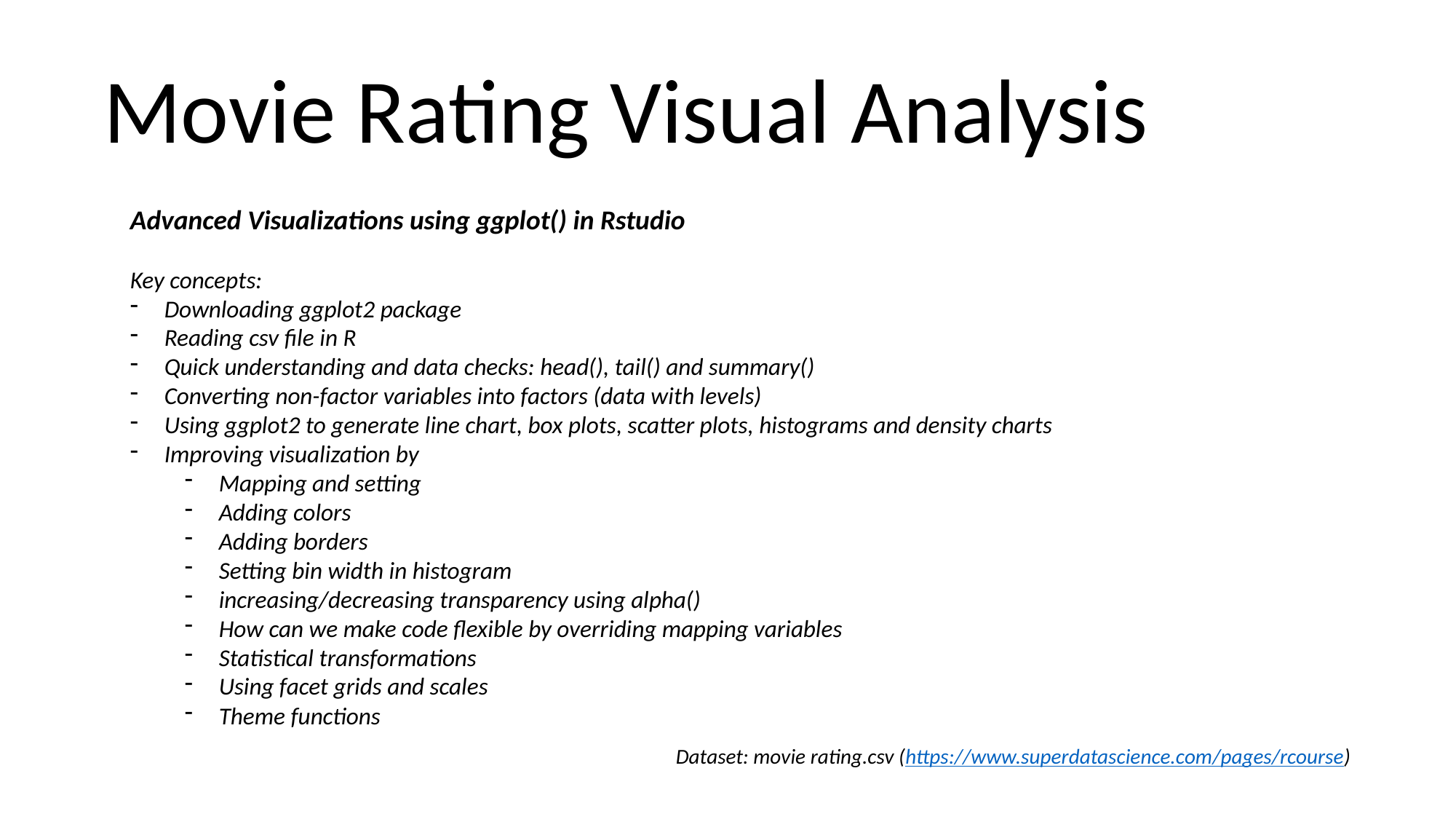

# Movie Rating Visual Analysis
Advanced Visualizations using ggplot() in Rstudio

Key concepts:
Downloading ggplot2 package
Reading csv file in R
Quick understanding and data checks: head(), tail() and summary()
Converting non-factor variables into factors (data with levels)
Using ggplot2 to generate line chart, box plots, scatter plots, histograms and density charts
Improving visualization by
Mapping and setting
Adding colors
Adding borders
Setting bin width in histogram
increasing/decreasing transparency using alpha()
How can we make code flexible by overriding mapping variables
Statistical transformations
Using facet grids and scales
Theme functions
Dataset: movie rating.csv (https://www.superdatascience.com/pages/rcourse)